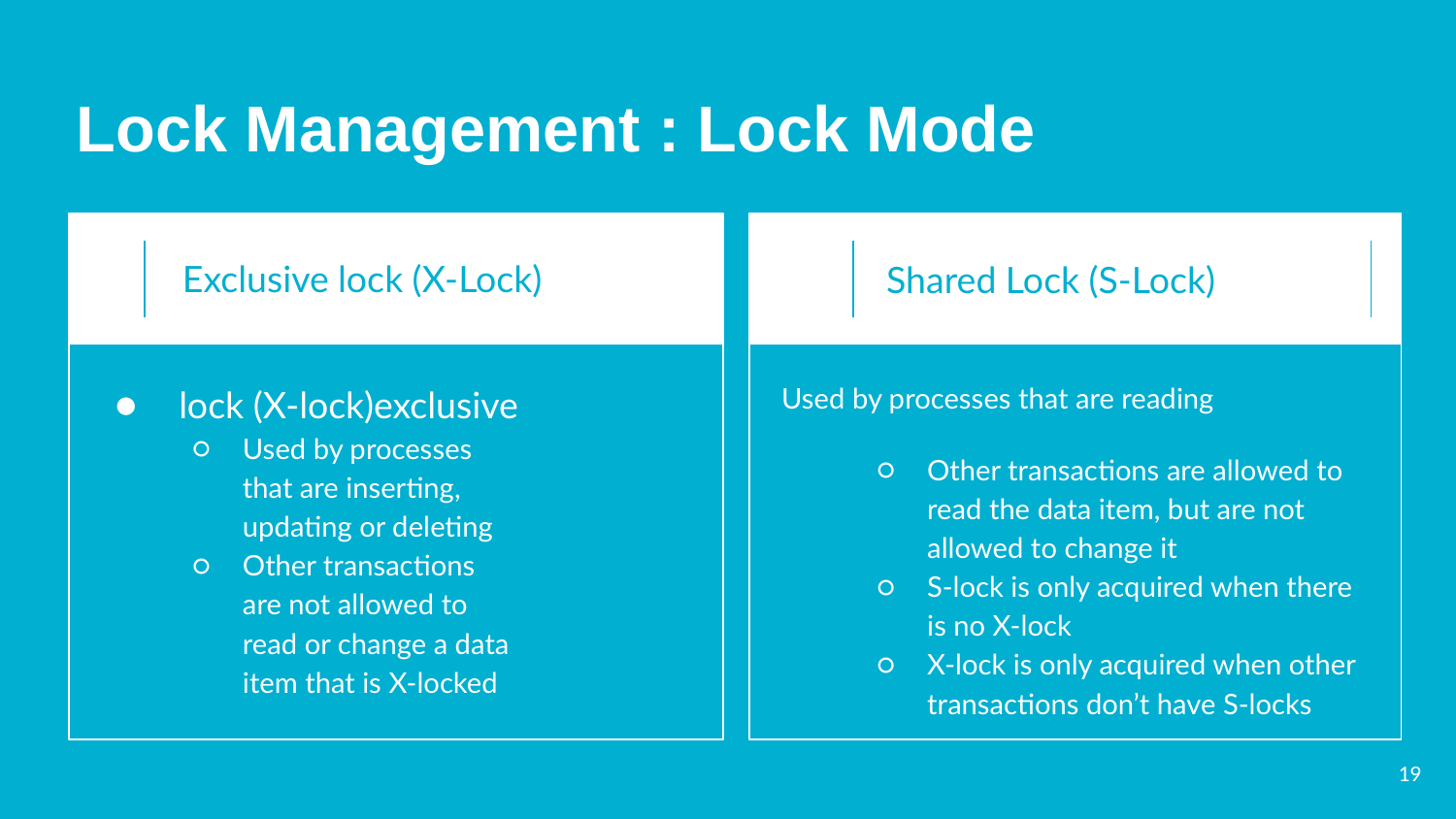

Lock Management : Lock Mode

 Exclusive lock (X-Lock)

Shared Lock (S-Lock)
 lock (X-lock)exclusive
Used by processes that are inserting, updating or deleting
Other transactions are not allowed to read or change a data item that is X-locked
Used by processes that are reading
Other transactions are allowed to read the data item, but are not allowed to change it
S-lock is only acquired when there is no X-lock
X-lock is only acquired when other transactions don’t have S-locks

19